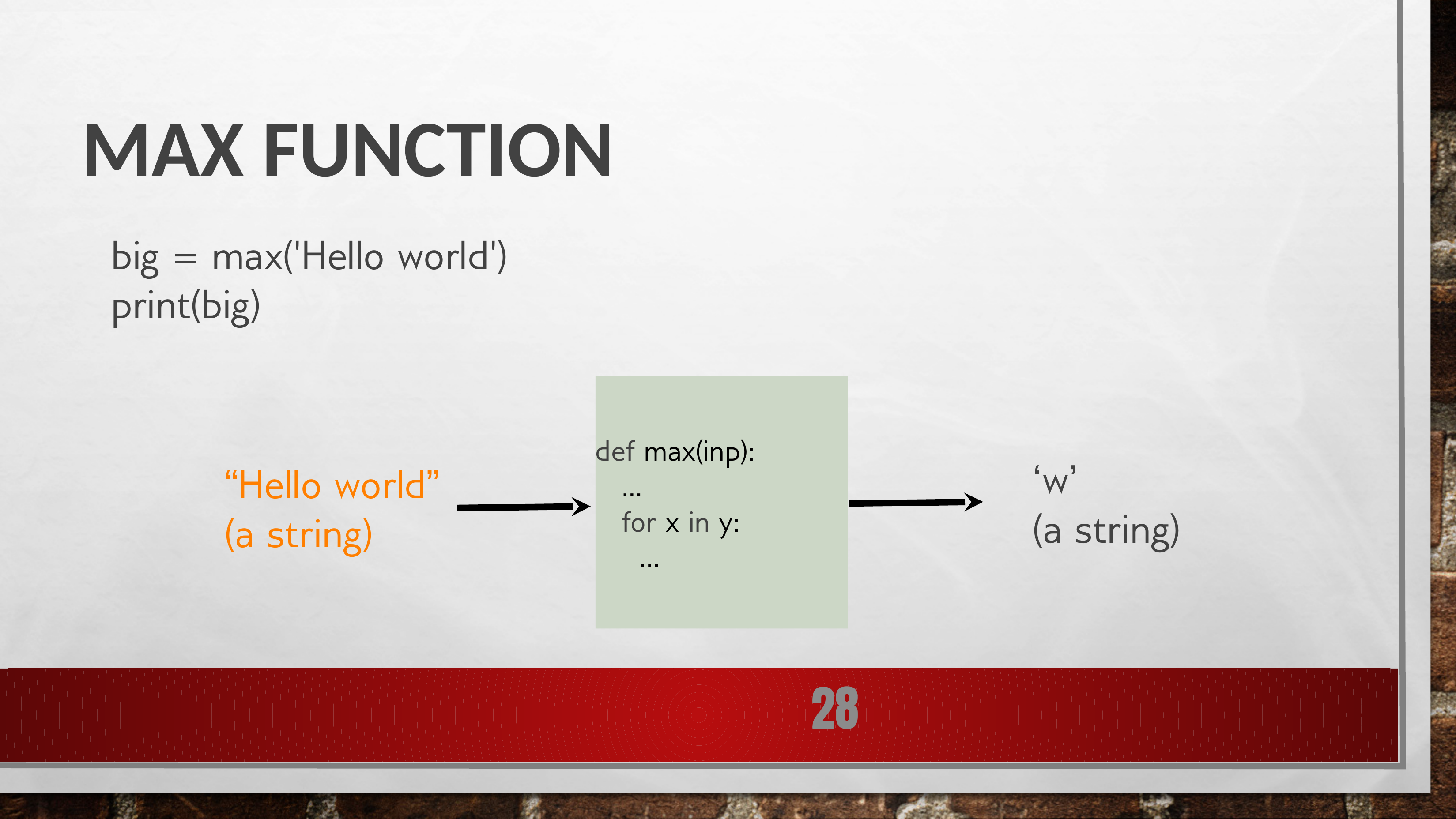

# Max Function
big = max('Hello world')
print(big)
def max(inp):
   …
   for x in y:
     …
‘w’
(a string)
“Hello world”
(a string)

28